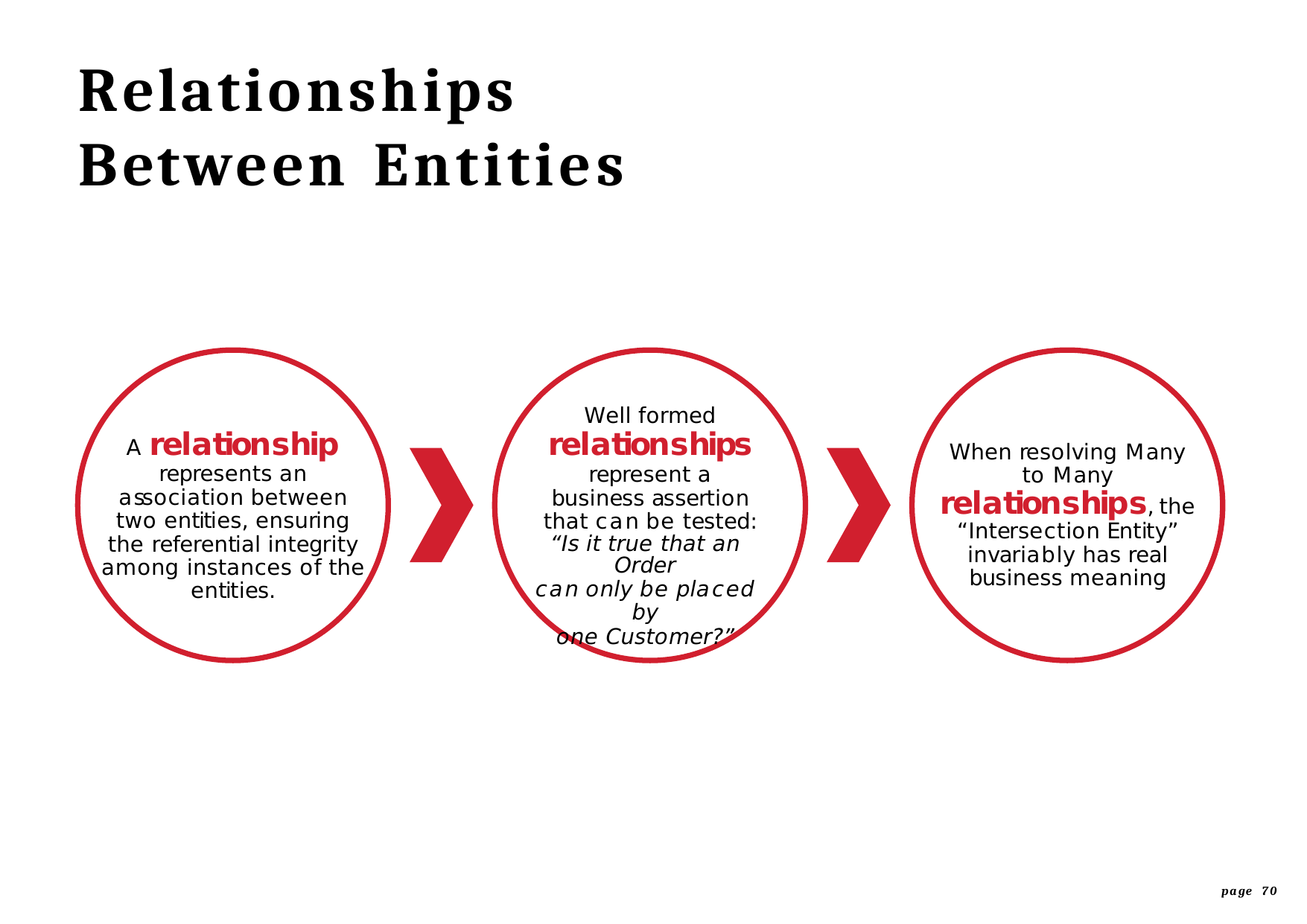

# Relationships
Between	Entities

Well formed
relationships
represent a business assertion that can be tested:
“Is it true that an Order
can only be placed by
one Customer?”
A relationship
represents an association between two entities, ensuring the referential integrity among instances of the entities.
When resolving Many to Many relationships, the “Intersection Entity” invariably has real business meaning

page   70